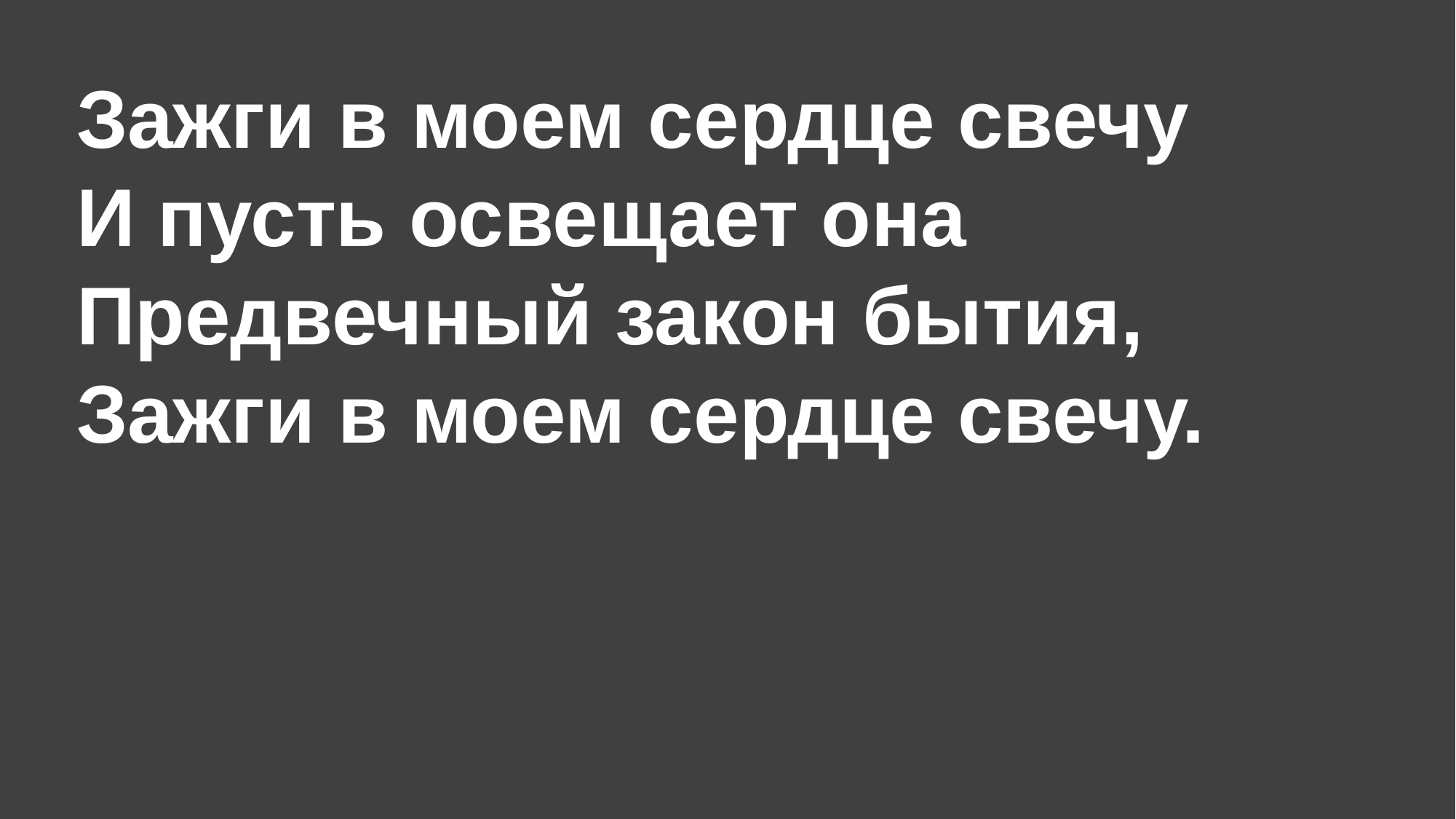

# Зажги в моем сердце свечу И пусть освещает она Предвечный закон бытия, Зажги в моем сердце свечу.